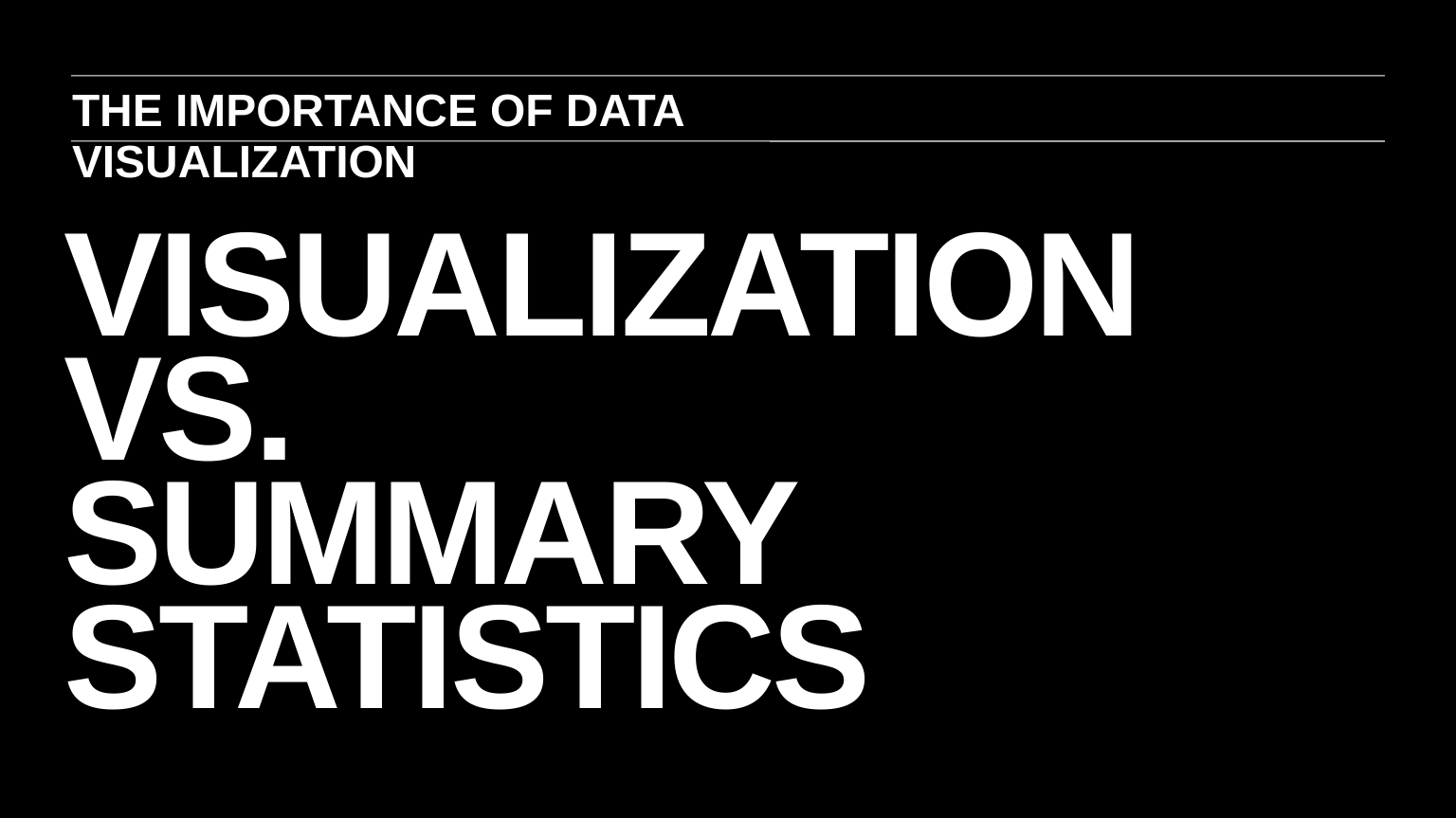

THE IMPORTANCE OF DATA VISUALIZATION

# Visualization vs. summary statistics